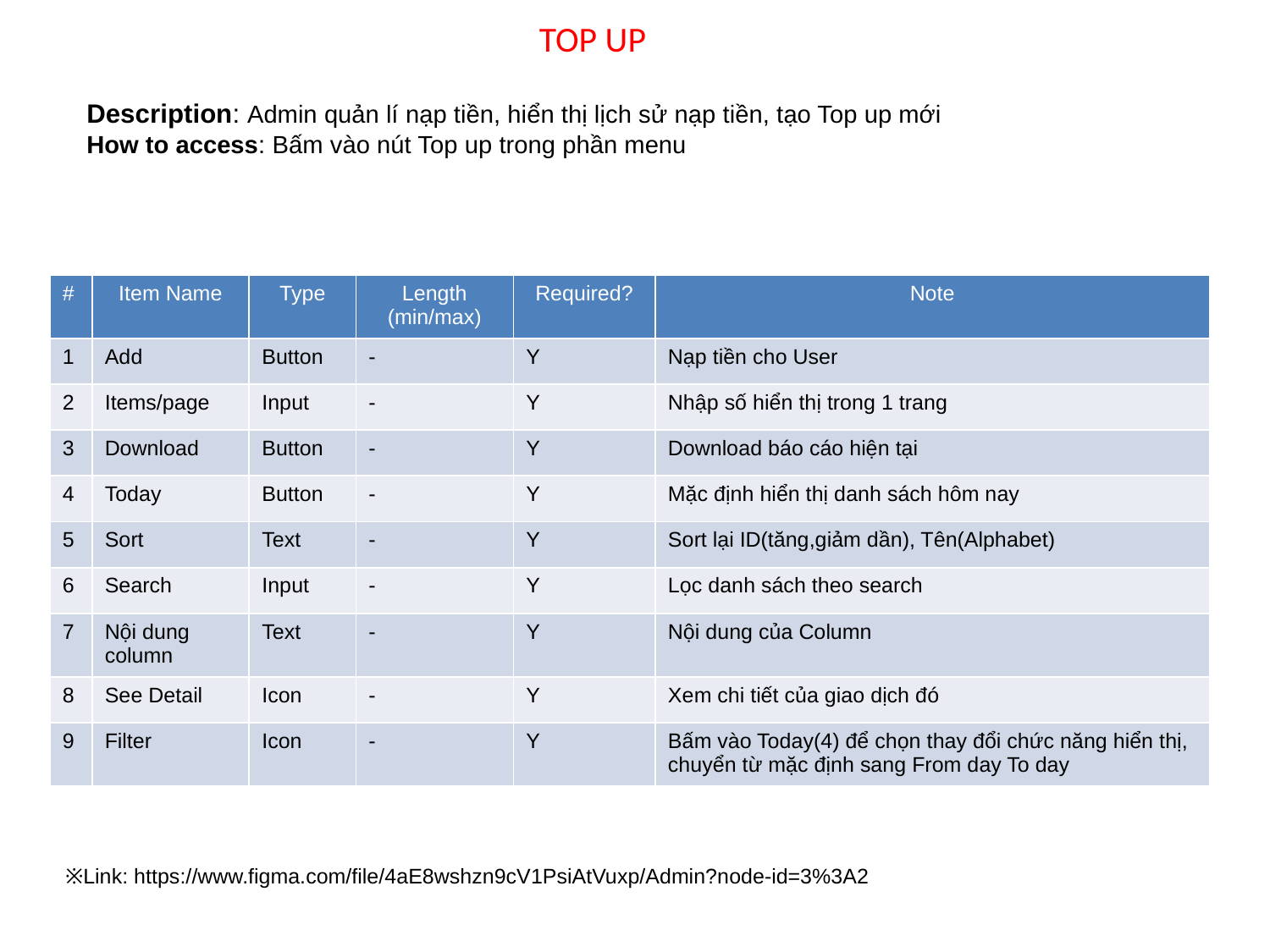

TOP UP
Description: Admin quản lí nạp tiền, hiển thị lịch sử nạp tiền, tạo Top up mới
How to access: Bấm vào nút Top up trong phần menu

| # | Item Name | Type | Length (min/max) | Required? | Note |
| --- | --- | --- | --- | --- | --- |
| 1 | Add | Button | - | Y | Nạp tiền cho User |
| 2 | Items/page | Input | - | Y | Nhập số hiển thị trong 1 trang |
| 3 | Download | Button | - | Y | Download báo cáo hiện tại |
| 4 | Today | Button | - | Y | Mặc định hiển thị danh sách hôm nay |
| 5 | Sort | Text | - | Y | Sort lại ID(tăng,giảm dần), Tên(Alphabet) |
| 6 | Search | Input | - | Y | Lọc danh sách theo search |
| 7 | Nội dung column | Text | - | Y | Nội dung của Column |
| 8 | See Detail | Icon | - | Y | Xem chi tiết của giao dịch đó |
| 9 | Filter | Icon | - | Y | Bấm vào Today(4) để chọn thay đổi chức năng hiển thị, chuyển từ mặc định sang From day To day |
※Link: https://www.figma.com/file/4aE8wshzn9cV1PsiAtVuxp/Admin?node-id=3%3A2